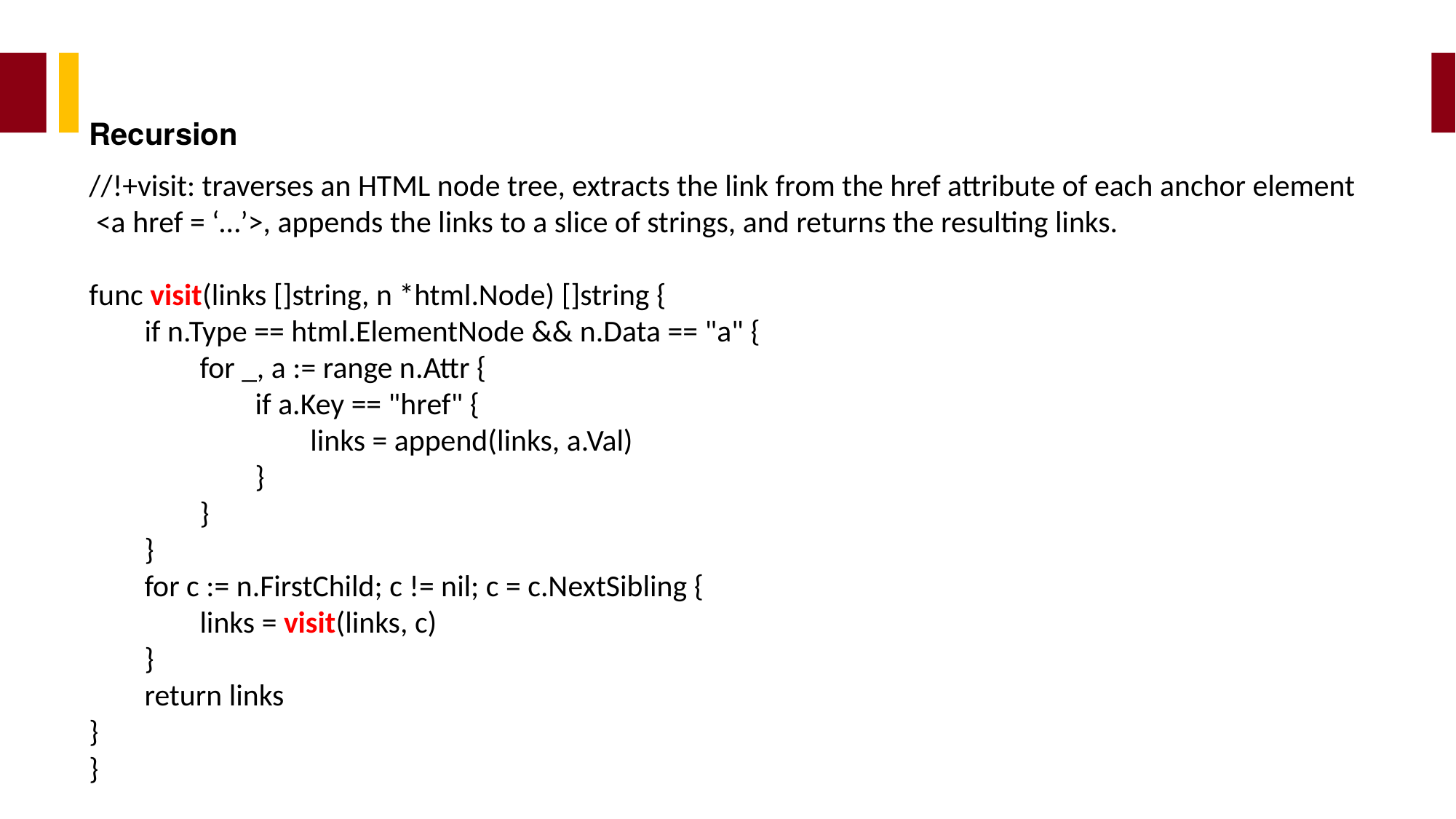

Recursion

//!+visit: traverses an HTML node tree, extracts the link from the href attribute of each anchor element
 <a href = ‘…’>, appends the links to a slice of strings, and returns the resulting links.

func visit(links []string, n *html.Node) []string {
        if n.Type == html.ElementNode && n.Data == "a" {
                for _, a := range n.Attr {
                        if a.Key == "href" {
                                links = append(links, a.Val)
                        }
                }
        }
        for c := n.FirstChild; c != nil; c = c.NextSibling {
                links = visit(links, c)
        }
        return links
}
}